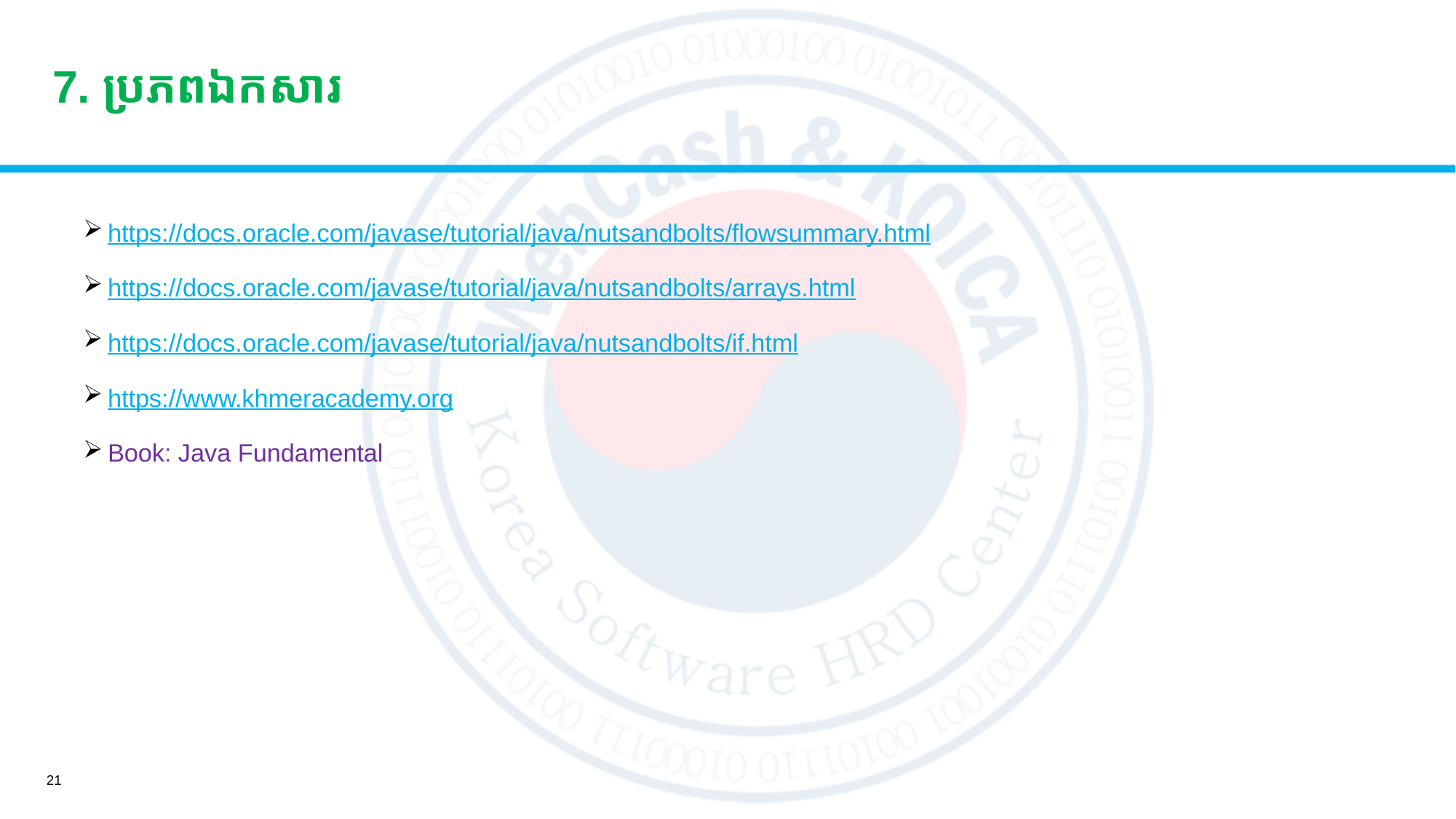

# 7. ប្រភពឯកសារ
https://docs.oracle.com/javase/tutorial/java/nutsandbolts/flowsummary.html
https://docs.oracle.com/javase/tutorial/java/nutsandbolts/arrays.html
https://docs.oracle.com/javase/tutorial/java/nutsandbolts/if.html
https://www.khmeracademy.org
Book: Java Fundamental

21